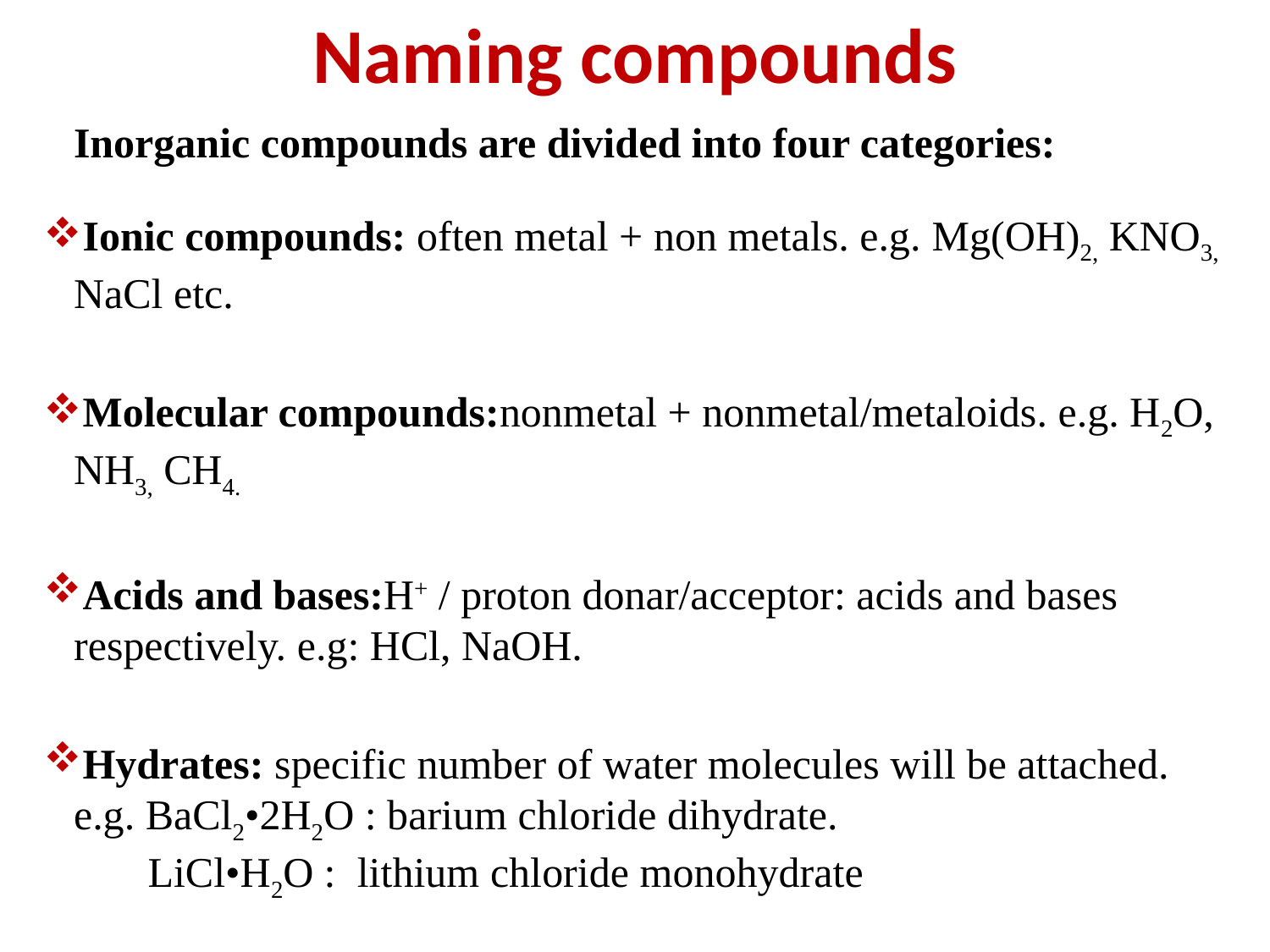

Naming compounds
Inorganic compounds are divided into four categories:
Ionic compounds: often metal + non metals. e.g. Mg(OH)2, KNO3, NaCl etc.

Molecular compounds:nonmetal + nonmetal/metaloids. e.g. H2O, NH3, CH4.

Acids and bases:H+ / proton donar/acceptor: acids and bases respectively. e.g: HCl, NaOH.

Hydrates: specific number of water molecules will be attached. e.g. BaCl2•2H2O : barium chloride dihydrate. 			         LiCl•H2O :  lithium chloride monohydrate